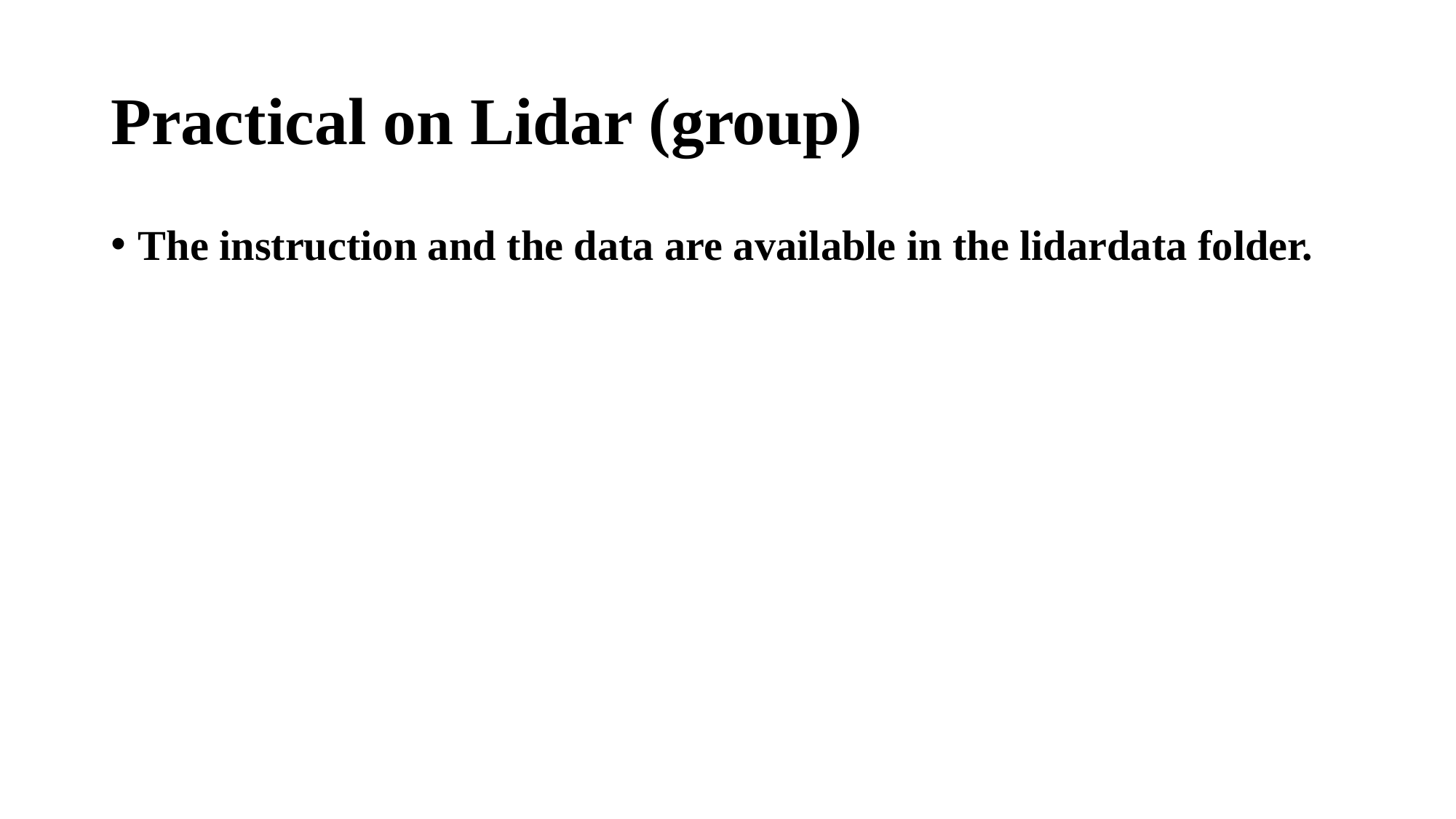

# Practical on Lidar (group)
The instruction and the data are available in the lidardata folder.